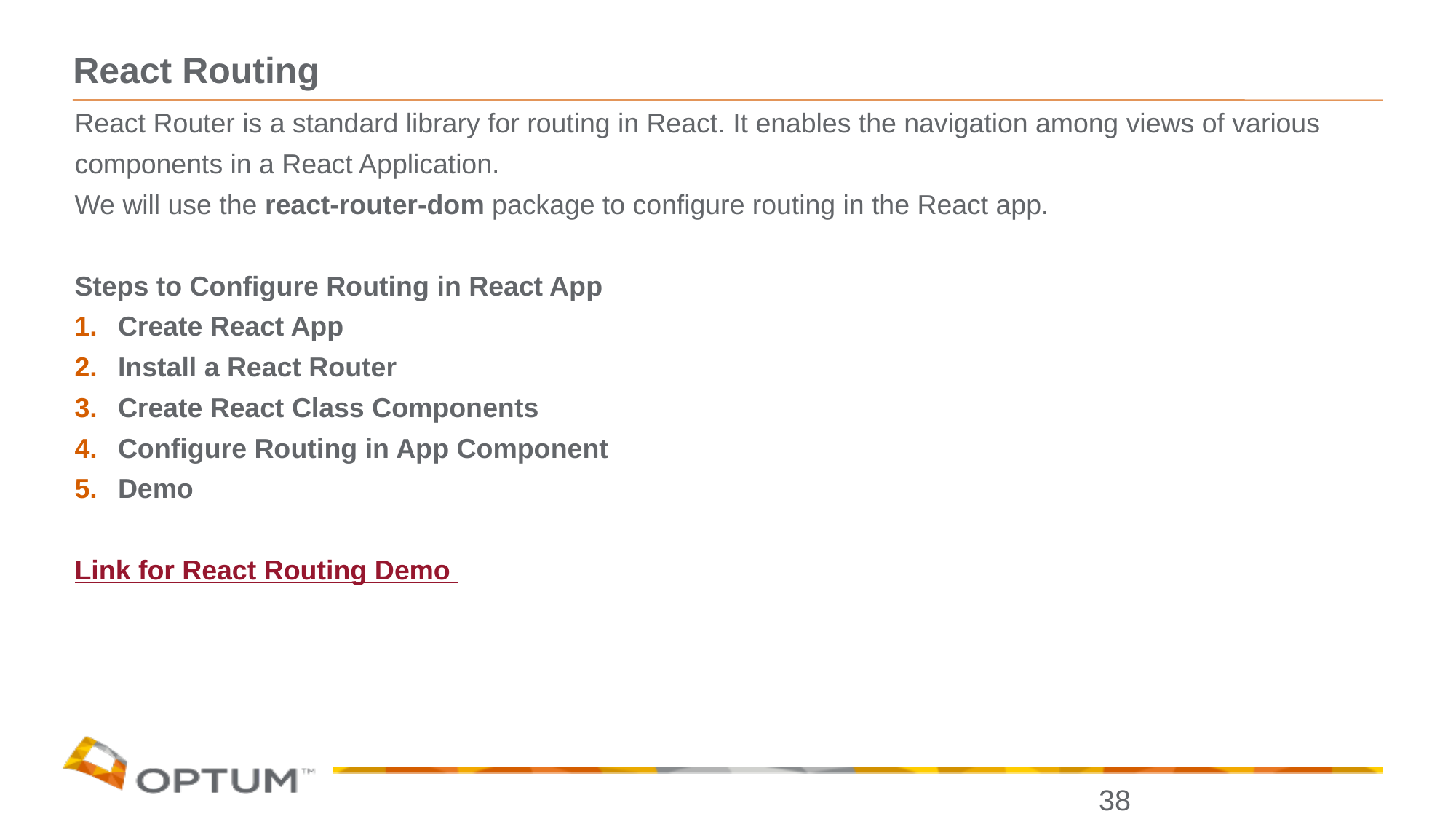

# React Routing
React Router is a standard library for routing in React. It enables the navigation among views of various
components in a React Application.
We will use the react-router-dom package to configure routing in the React app.

Steps to Configure Routing in React App
Create React App
Install a React Router
Create React Class Components
Configure Routing in App Component
Demo

Link for React Routing Demo
38